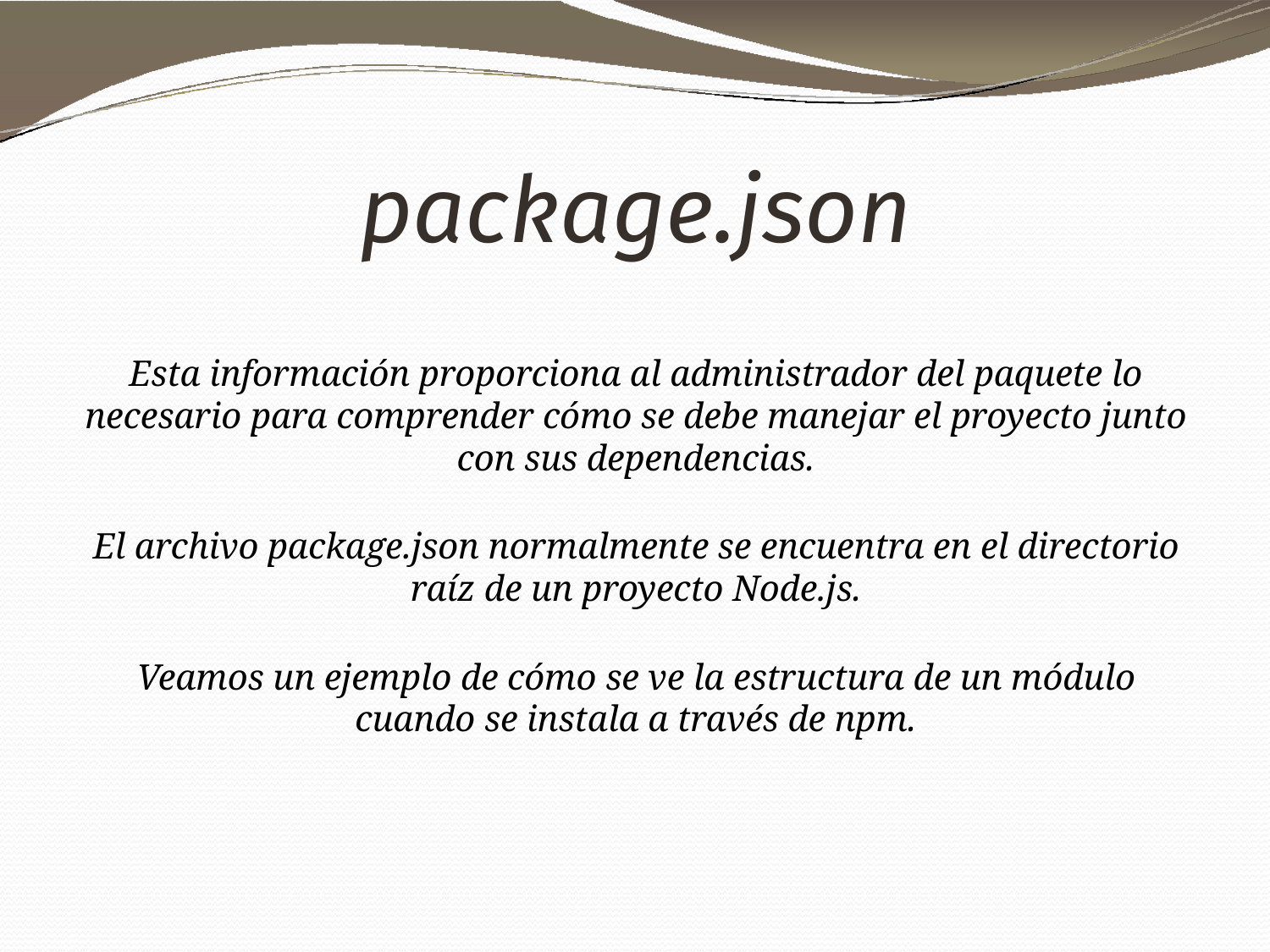

# package.json
Esta información proporciona al administrador del paquete lo necesario para comprender cómo se debe manejar el proyecto junto con sus dependencias.

El archivo package.json normalmente se encuentra en el directorio raíz de un proyecto Node.js.

Veamos un ejemplo de cómo se ve la estructura de un módulo cuando se instala a través de npm.